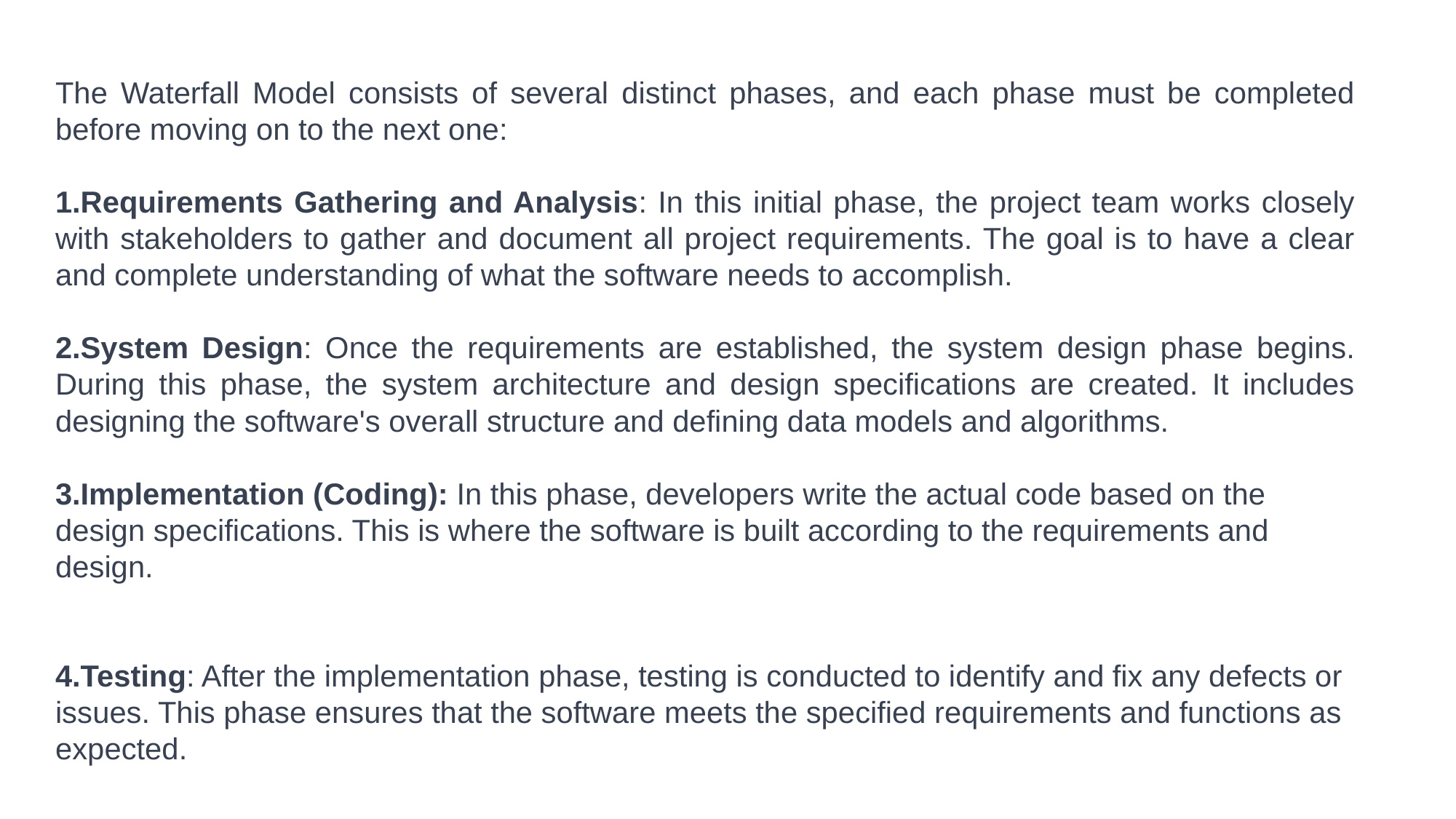

The Waterfall Model consists of several distinct phases, and each phase must be completed before moving on to the next one:

Requirements Gathering and Analysis: In this initial phase, the project team works closely with stakeholders to gather and document all project requirements. The goal is to have a clear and complete understanding of what the software needs to accomplish.

System Design: Once the requirements are established, the system design phase begins. During this phase, the system architecture and design specifications are created. It includes designing the software's overall structure and defining data models and algorithms.

Implementation (Coding): In this phase, developers write the actual code based on the design specifications. This is where the software is built according to the requirements and design.

Testing: After the implementation phase, testing is conducted to identify and fix any defects or issues. This phase ensures that the software meets the specified requirements and functions as expected.